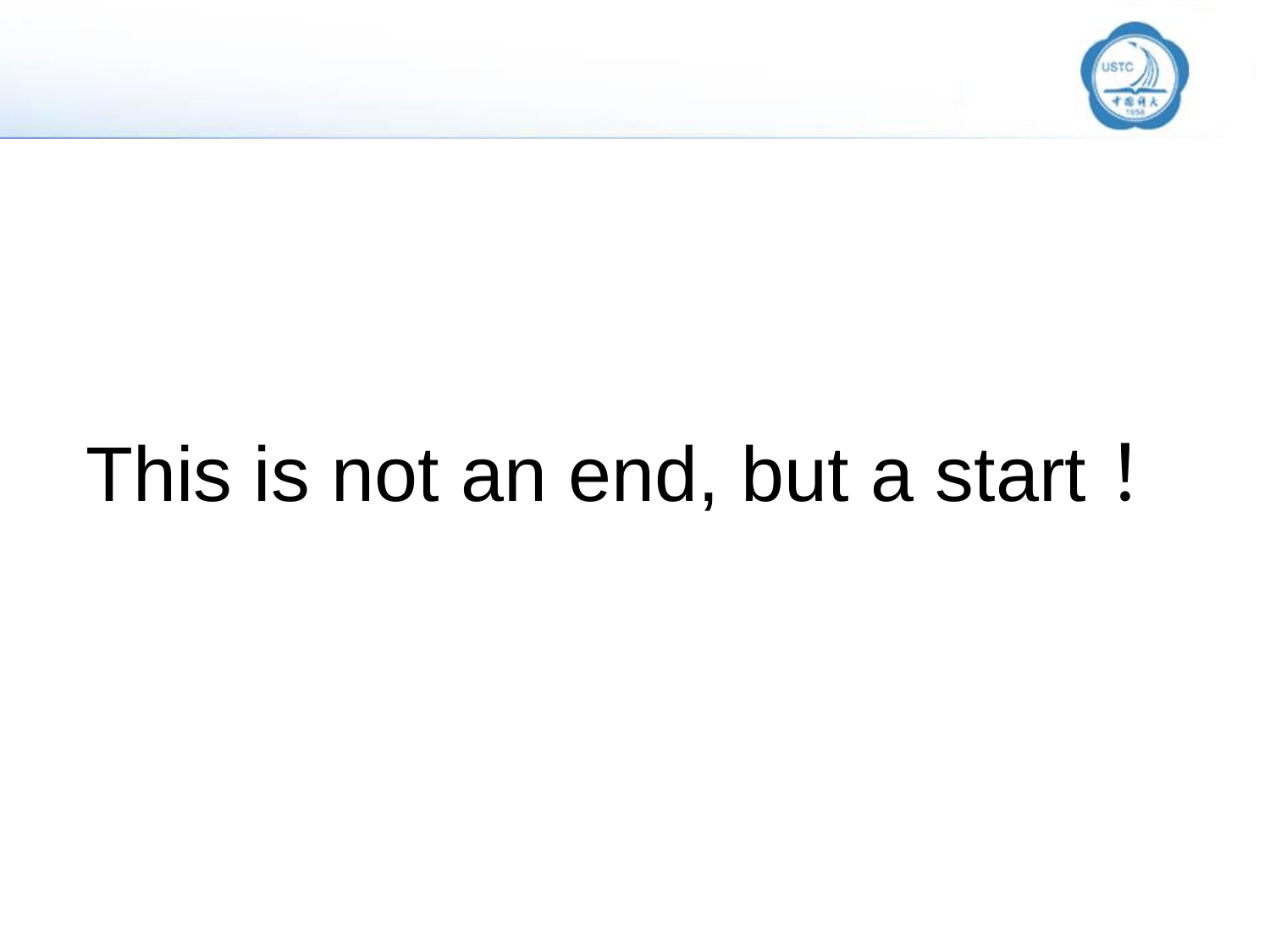

This is not an end, but a start！